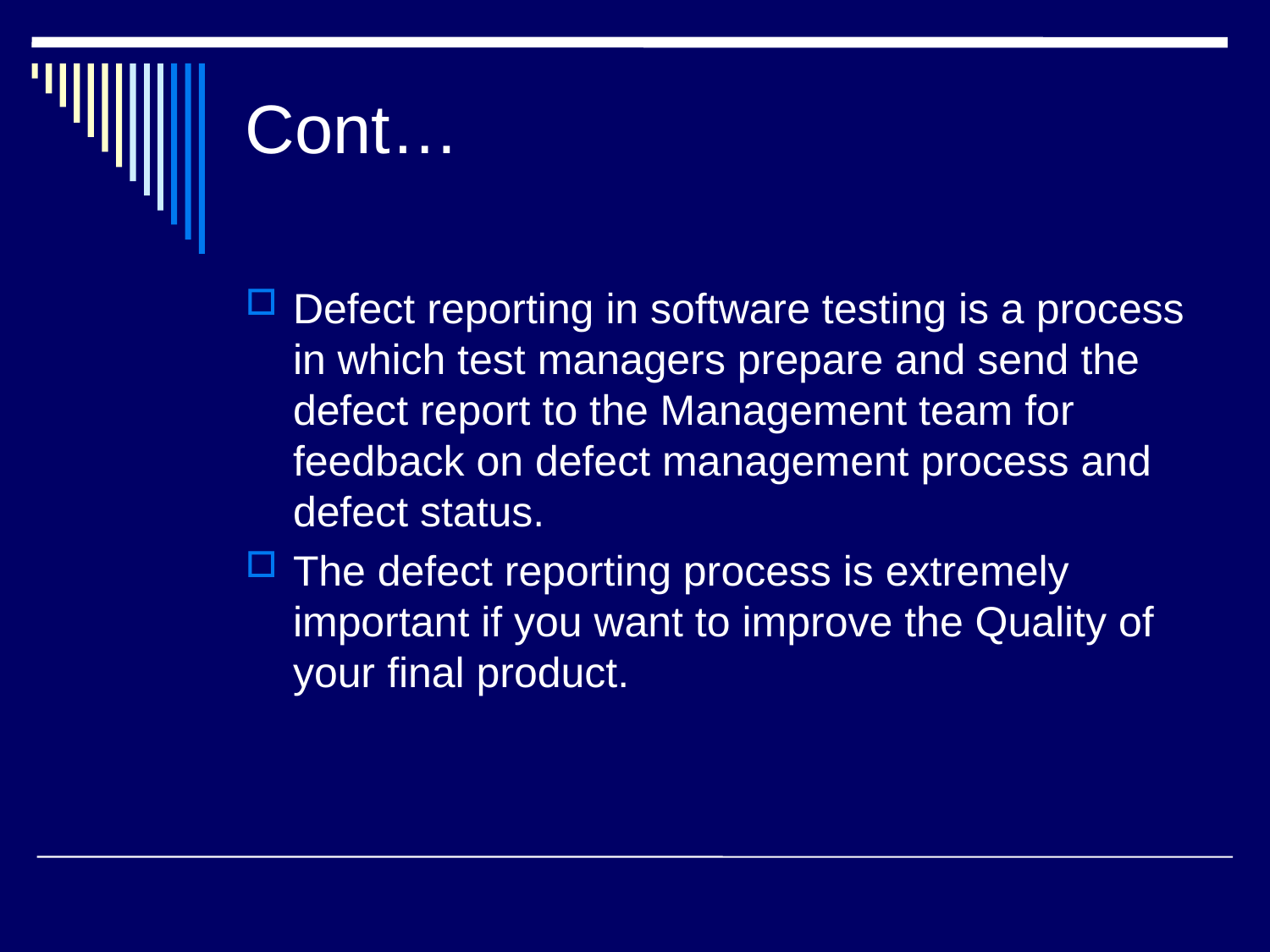

# Cont…
Defect reporting in software testing is a process in which test managers prepare and send the defect report to the Management team for feedback on defect management process and defect status.
The defect reporting process is extremely important if you want to improve the Quality of your final product.